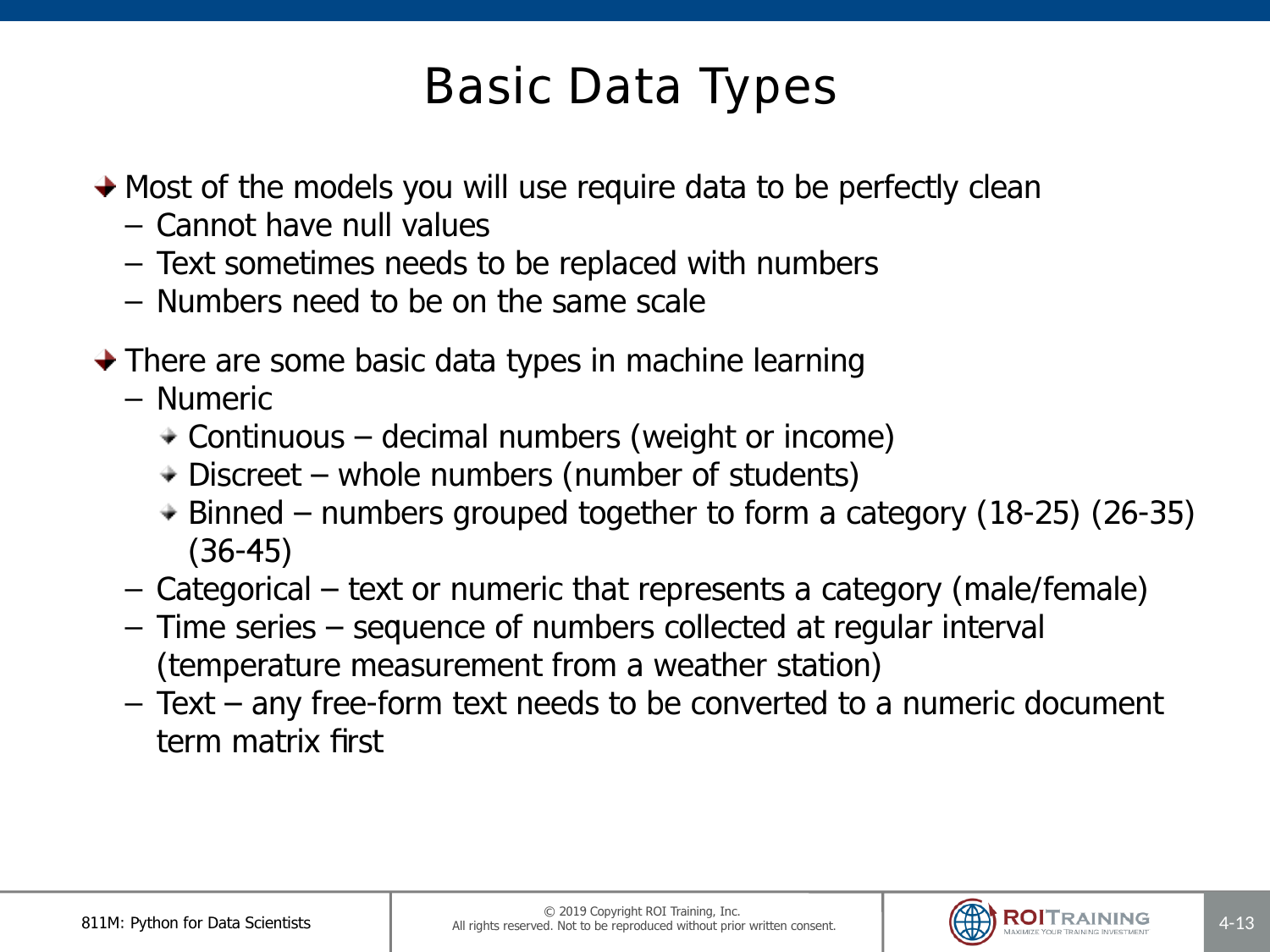

# Basic Data Types
Most of the models you will use require data to be perfectly clean
Cannot have null values
Text sometimes needs to be replaced with numbers
Numbers need to be on the same scale
There are some basic data types in machine learning
Numeric
Continuous – decimal numbers (weight or income)
Discreet – whole numbers (number of students)
Binned – numbers grouped together to form a category (18-25) (26-35) (36-45)
Categorical – text or numeric that represents a category (male/female)
Time series – sequence of numbers collected at regular interval (temperature measurement from a weather station)
Text – any free-form text needs to be converted to a numeric document term matrix first